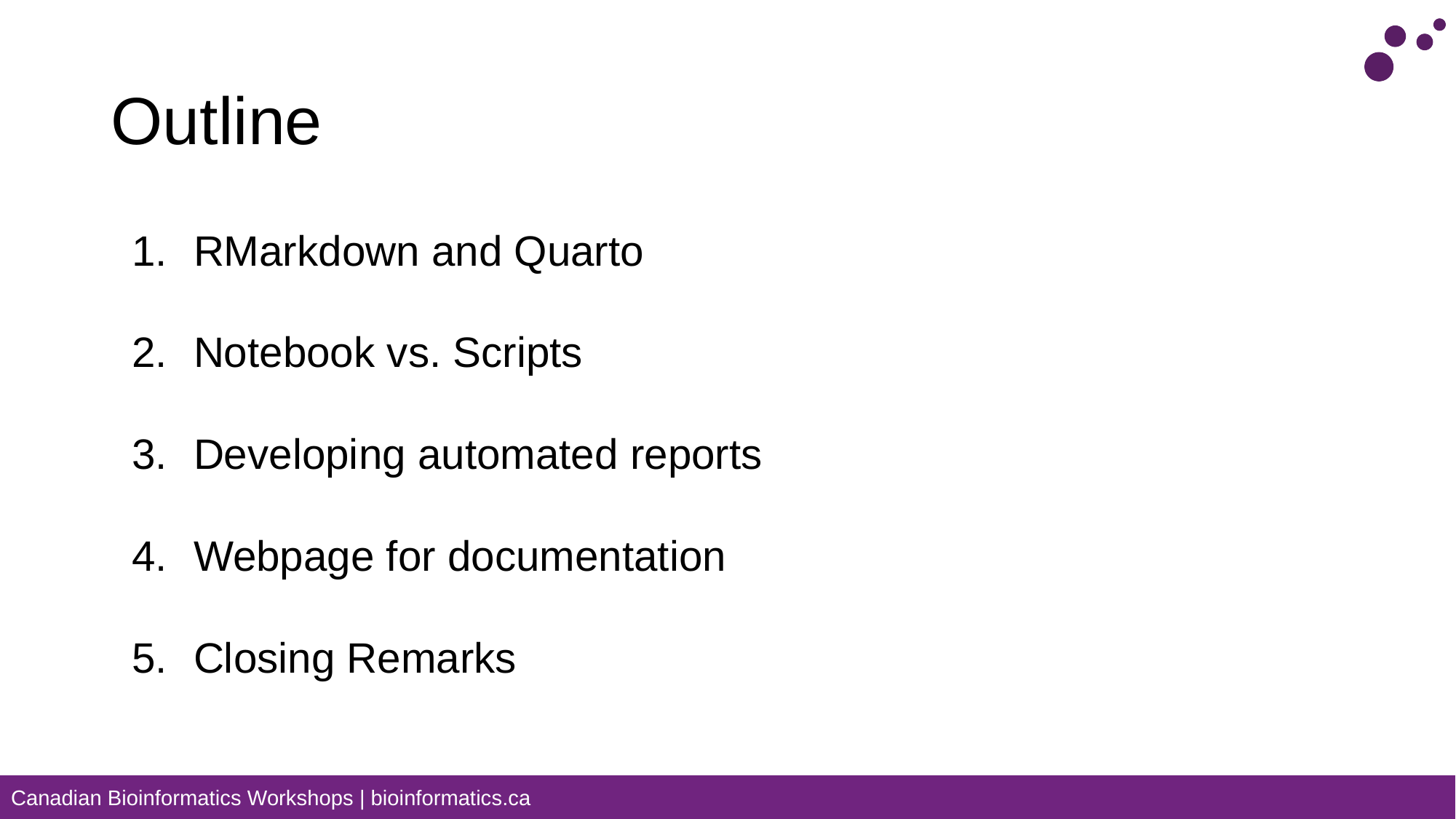

# Outline
RMarkdown and Quarto

Notebook vs. Scripts

Developing automated reports

Webpage for documentation

Closing Remarks